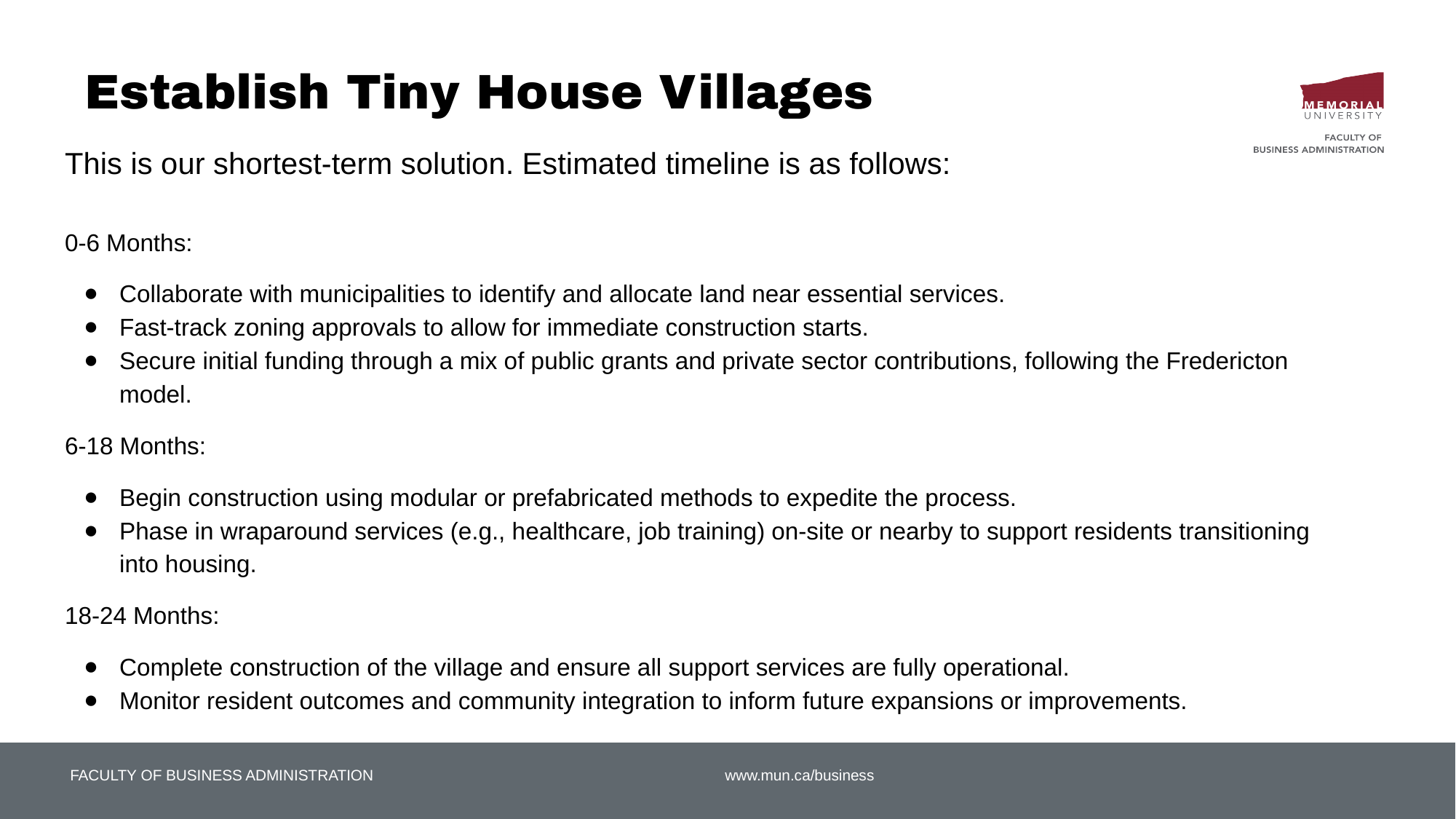

# Establish Tiny House Villages
This is our shortest-term solution. Estimated timeline is as follows:
0-6 Months:
Collaborate with municipalities to identify and allocate land near essential services.
Fast-track zoning approvals to allow for immediate construction starts.
Secure initial funding through a mix of public grants and private sector contributions, following the Fredericton model.
6-18 Months:
Begin construction using modular or prefabricated methods to expedite the process.
Phase in wraparound services (e.g., healthcare, job training) on-site or nearby to support residents transitioning into housing.
18-24 Months:
Complete construction of the village and ensure all support services are fully operational.
Monitor resident outcomes and community integration to inform future expansions or improvements.